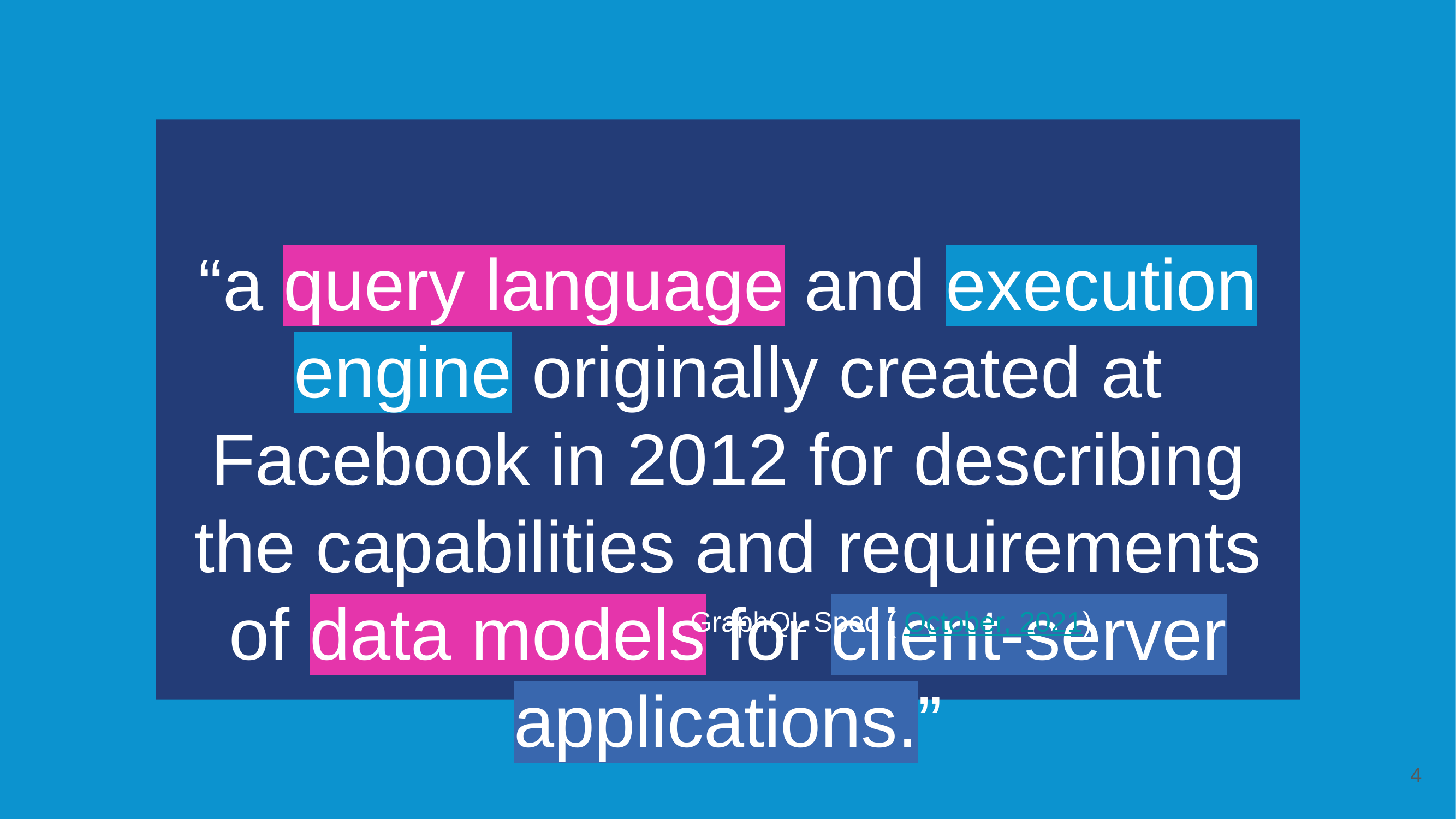

“a query language and execution engine originally created at Facebook in 2012 for describing the capabilities and requirements of data models for client-server applications.”
GraphQL Spec ( October, 2021)

4